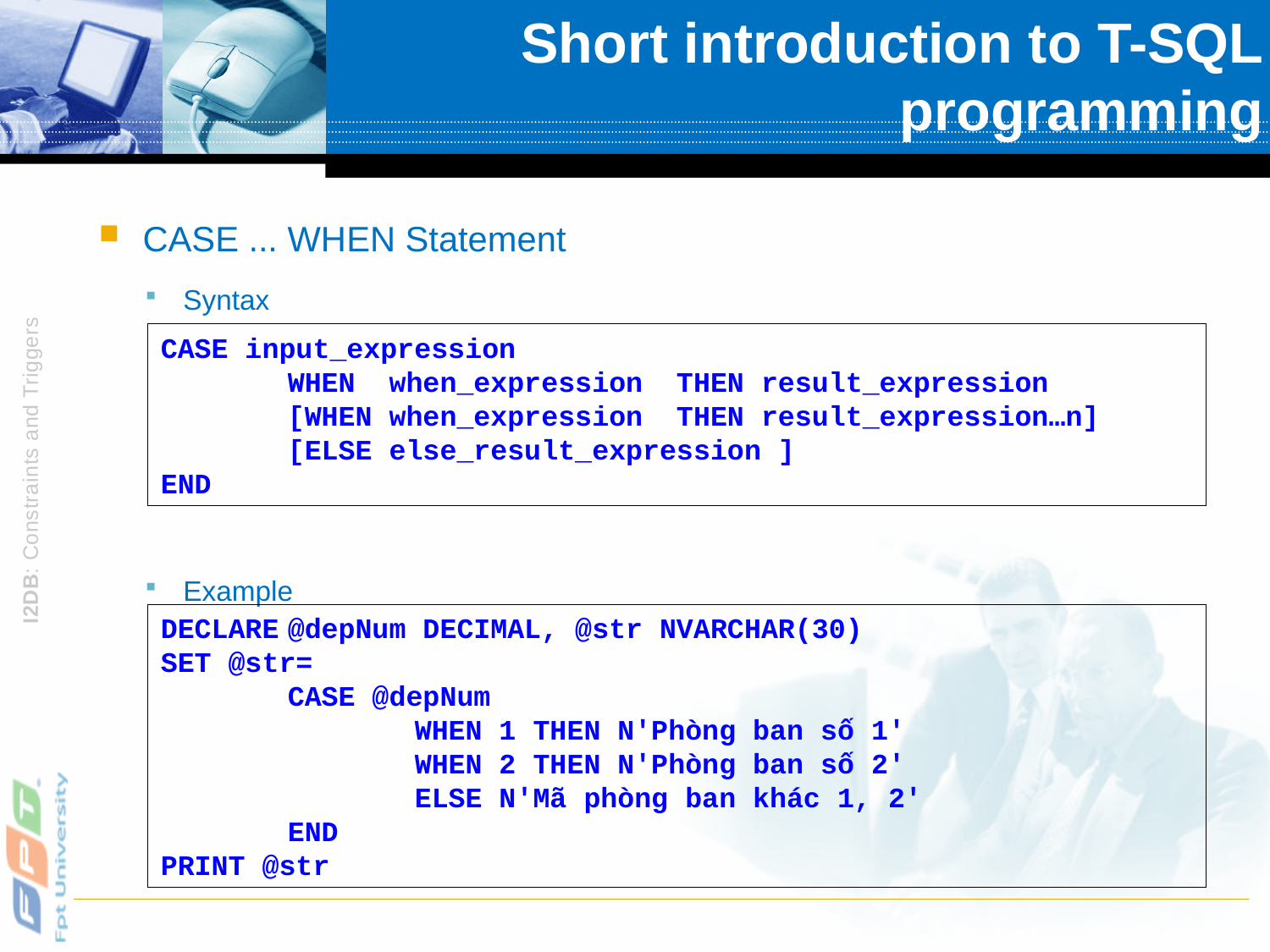

# Short introduction to T-SQL programming
CASE ... WHEN Statement
Syntax

Example

CASE input_expression
	WHEN  when_expression  THEN result_expression
	[WHEN when_expression  THEN result_expression…n]
	[ELSE else_result_expression ]
END
DECLARE	@depNum DECIMAL, @str NVARCHAR(30)
SET @str=
	CASE @depNum
		WHEN 1 THEN N'Phòng ban số 1'
		WHEN 2 THEN N'Phòng ban số 2'
		ELSE N'Mã phòng ban khác 1, 2'
	END
PRINT @str